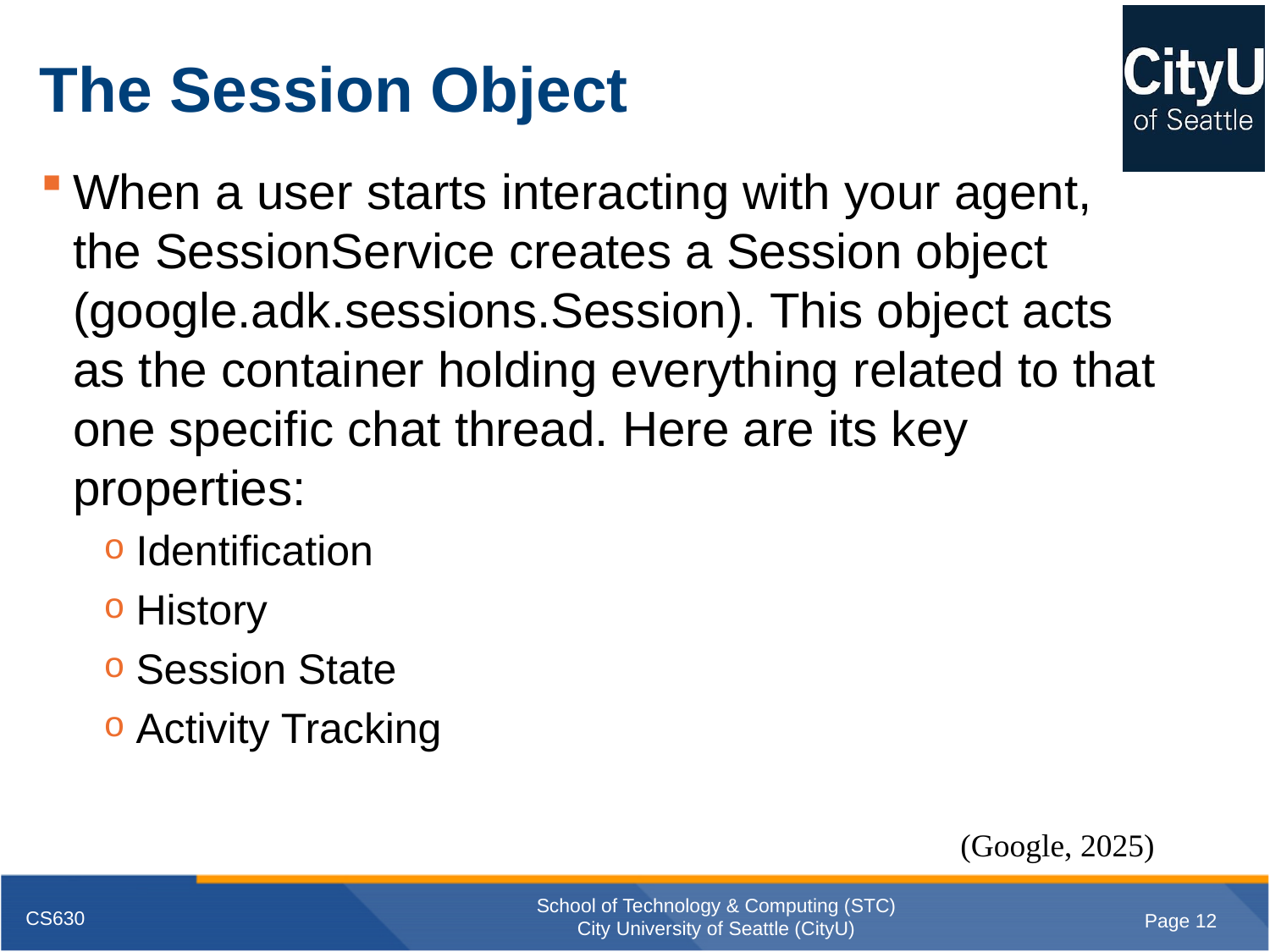

# The Session Object
When a user starts interacting with your agent, the SessionService creates a Session object (google.adk.sessions.Session). This object acts as the container holding everything related to that one specific chat thread. Here are its key properties:
Identification
History
Session State
Activity Tracking

(Google, 2025)